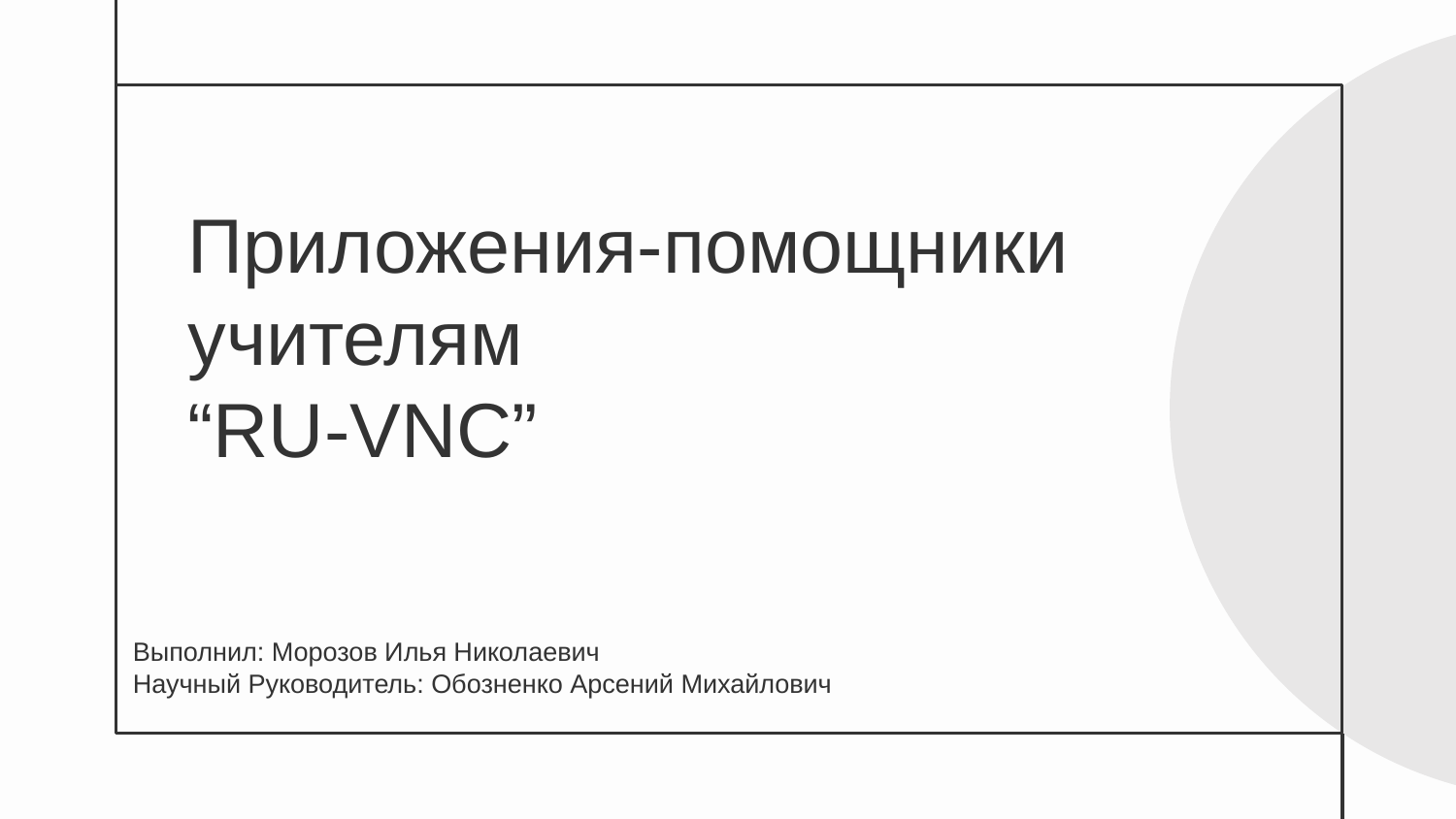

# Приложения-помощники учителям
“RU-VNC”
Выполнил: Морозов Илья Николаевич
Научный Руководитель: Обозненко Арсений Михайлович